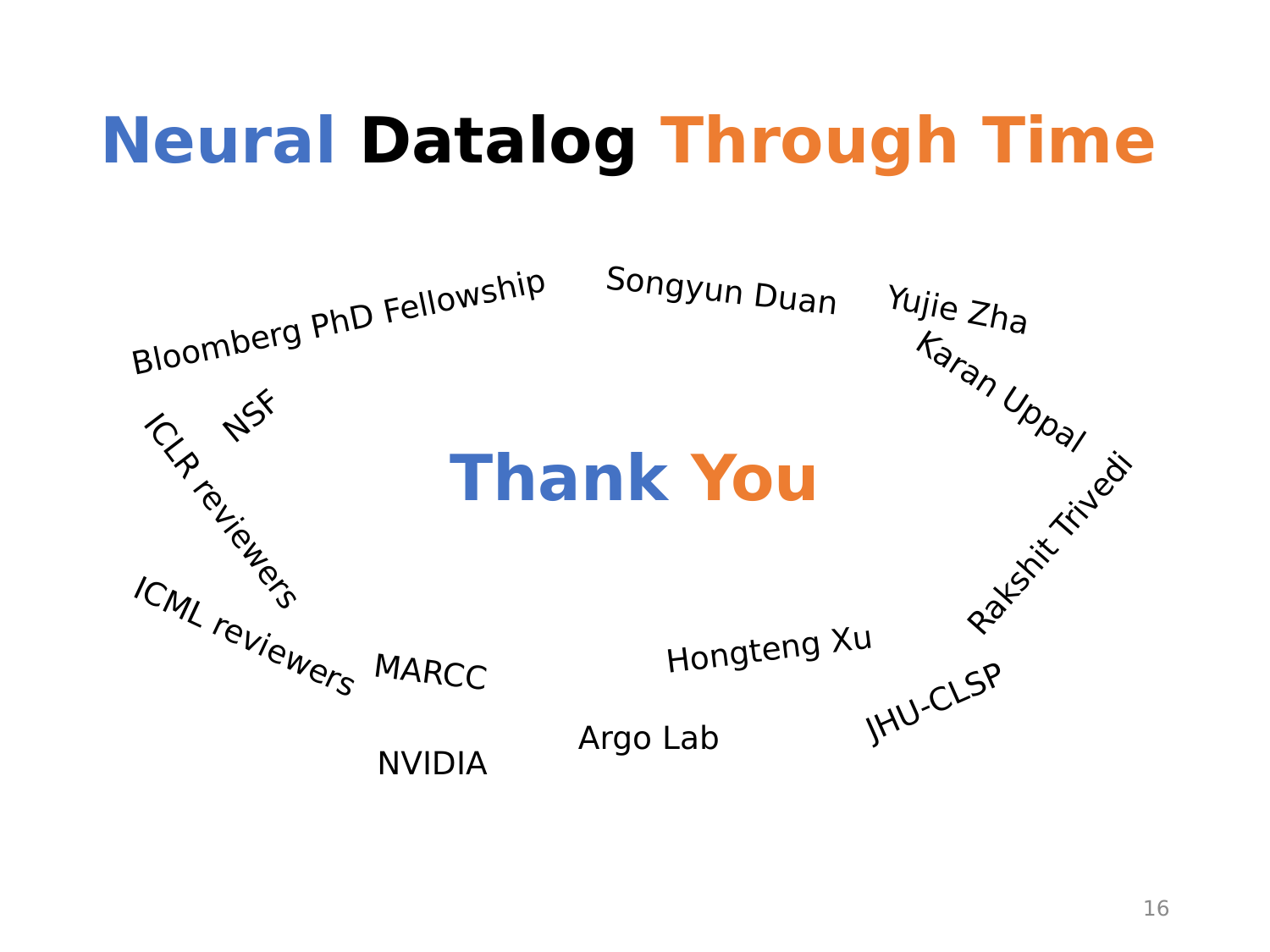

# Neural Datalog Through Time
Songyun Duan
Yujie Zha
Bloomberg PhD Fellowship
Karan Uppal
NSF
Thank You
ICLR reviewers
Rakshit Trivedi
ICML reviewers
Hongteng Xu
MARCC
JHU-CLSP
Argo Lab
NVIDIA
16